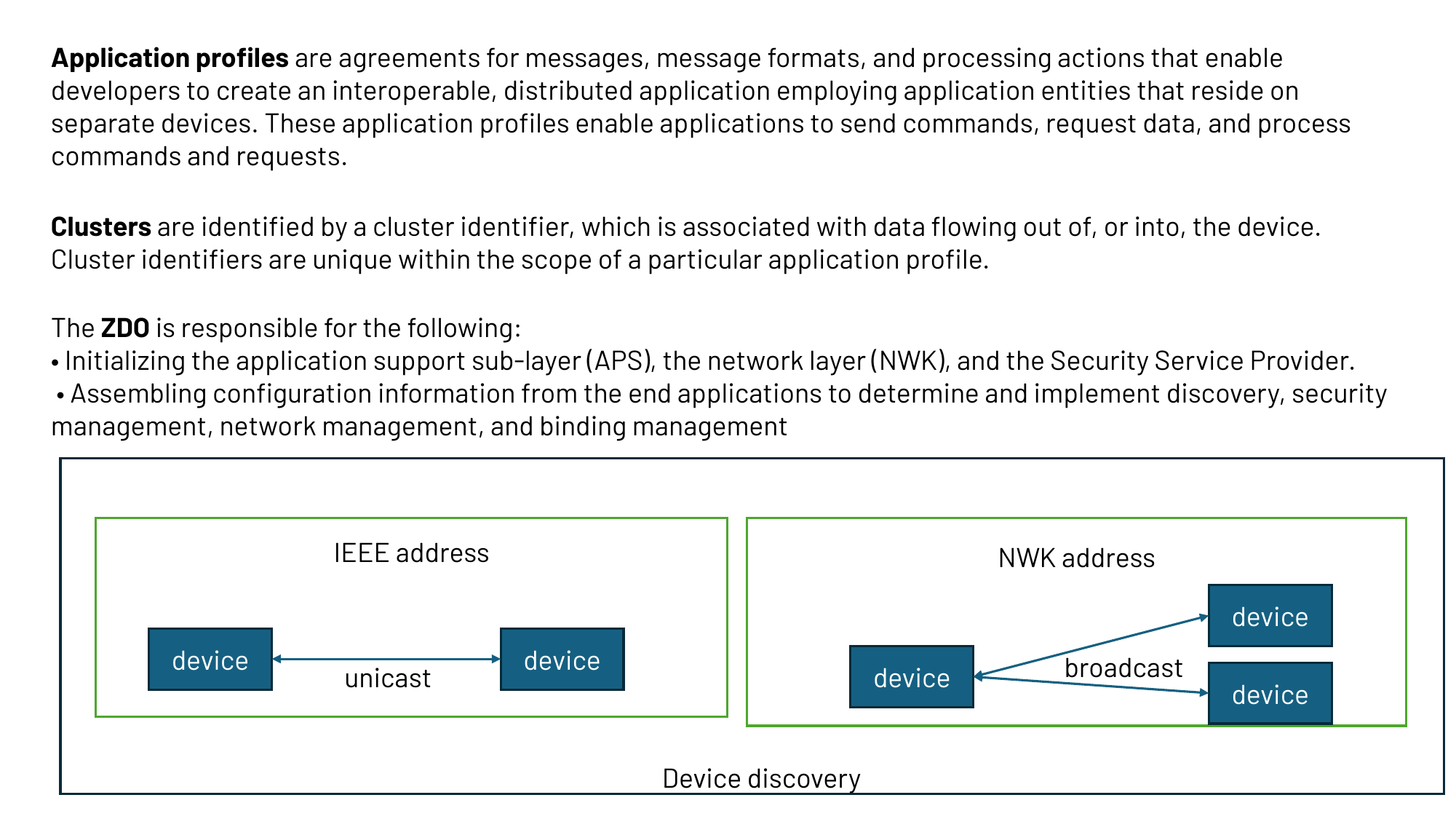

Application profiles are agreements for messages, message formats, and processing actions that enable developers to create an interoperable, distributed application employing application entities that reside on separate devices. These application profiles enable applications to send commands, request data, and process commands and requests.
Clusters are identified by a cluster identifier, which is associated with data flowing out of, or into, the device. Cluster identifiers are unique within the scope of a particular application profile.
The ZDO is responsible for the following:
• Initializing the application support sub-layer (APS), the network layer (NWK), and the Security Service Provider.
 • Assembling configuration information from the end applications to determine and implement discovery, security management, network management, and binding management

IEEE address

NWK address

device
device
device
broadcast
device
unicast
device
Device discovery